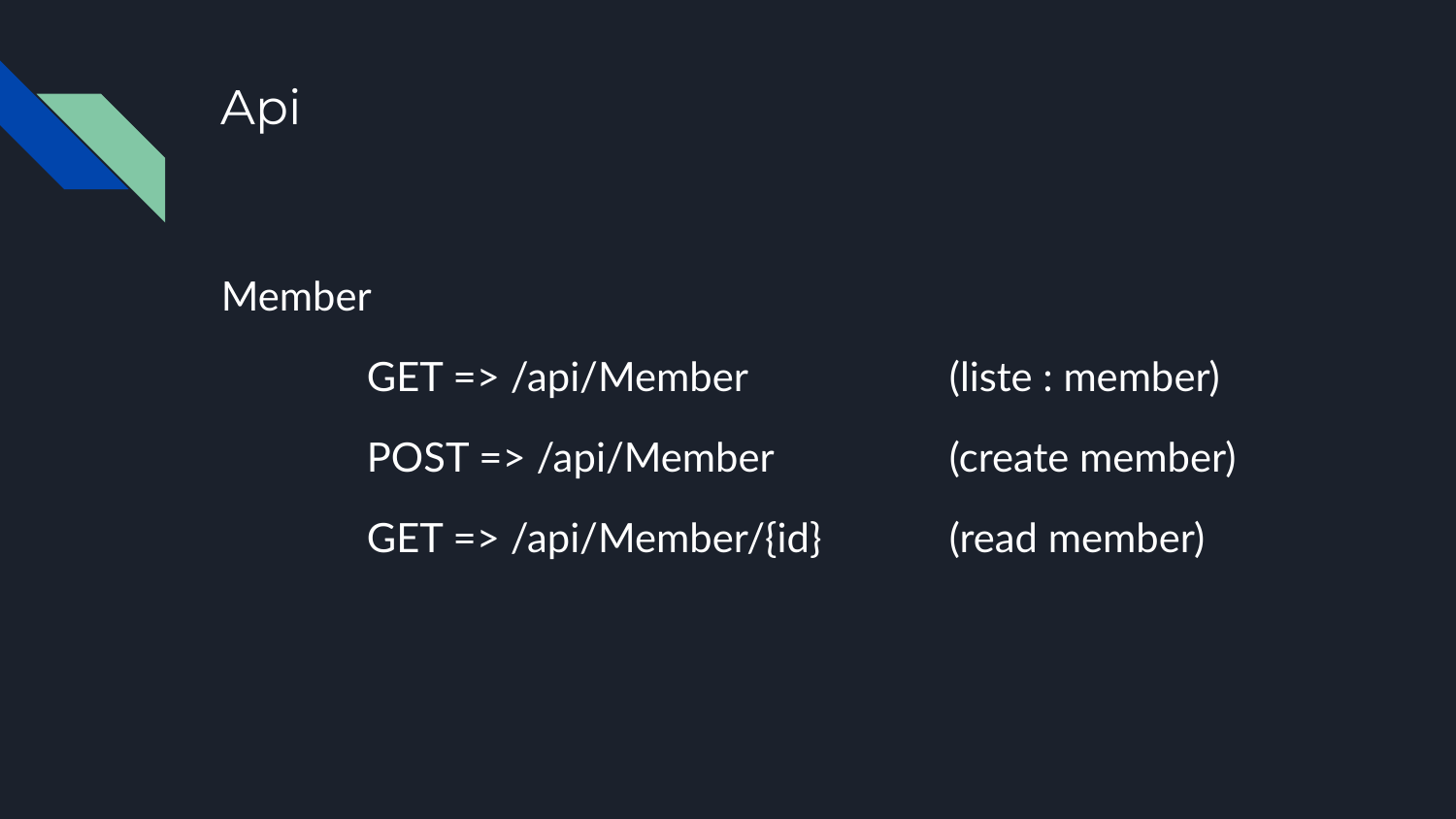

# Api
Member
	GET => /api/Member		(liste : member)
	POST => /api/Member		(create member)
	GET => /api/Member/{id}	(read member)